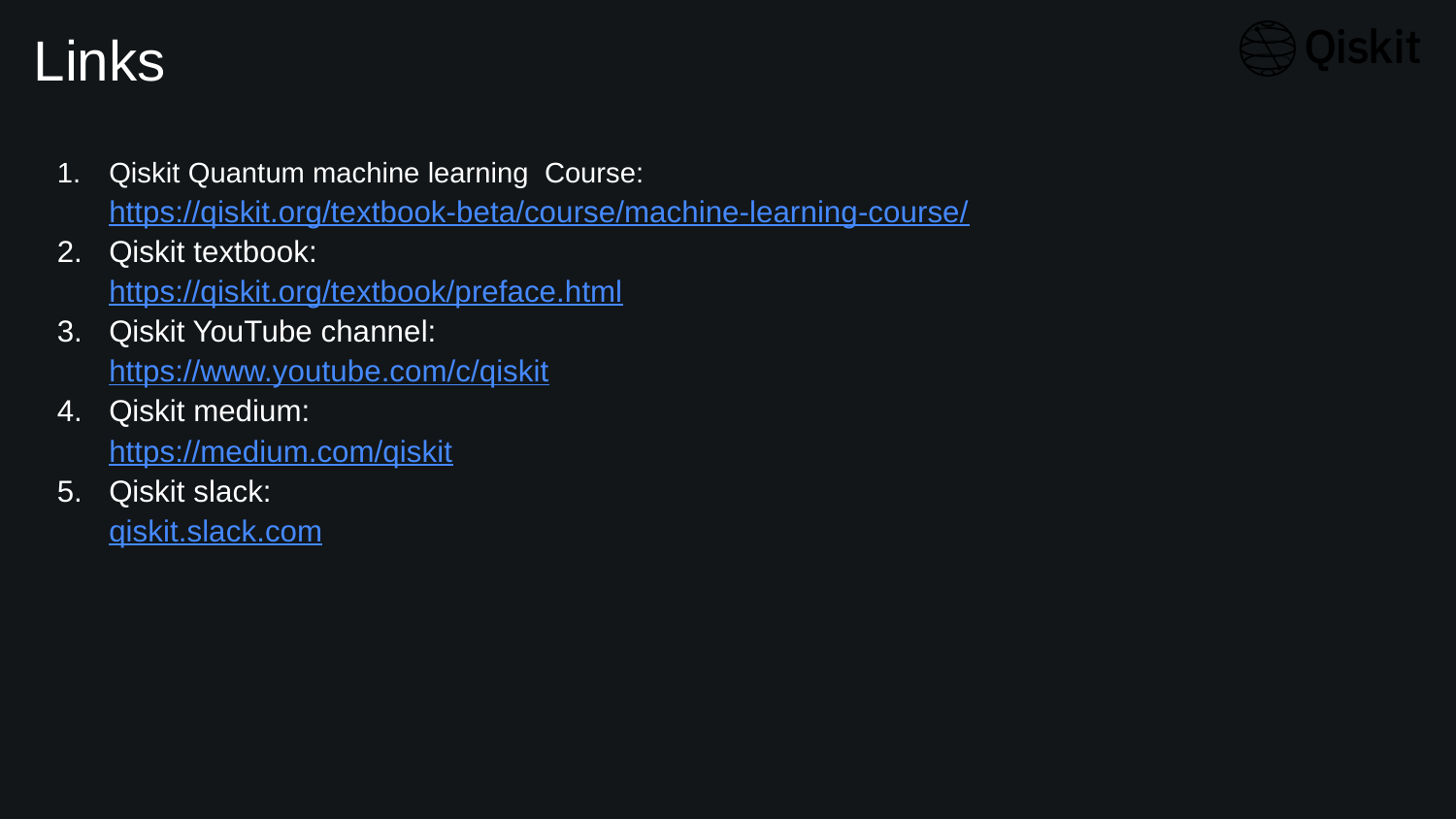

Links

Qiskit Quantum machine learning  Course: https://qiskit.org/textbook-beta/course/machine-learning-course/
Qiskit textbook:
https://qiskit.org/textbook/preface.html
Qiskit YouTube channel:
https://www.youtube.com/c/qiskit
Qiskit medium:
https://medium.com/qiskit
Qiskit slack:
qiskit.slack.com